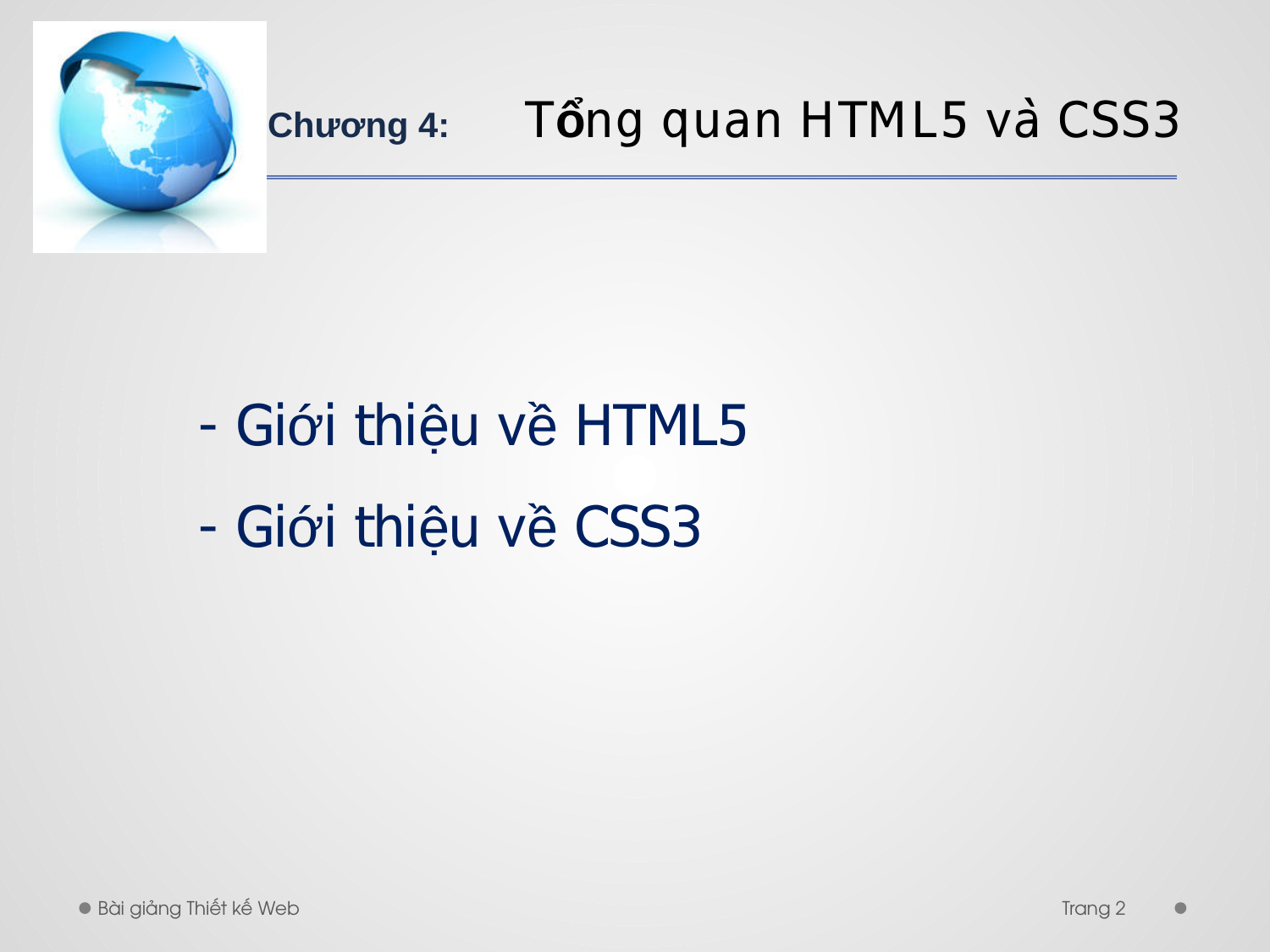

Tổng quan HTML5 và CSS3
Chương 4:
- Giới thiệu về HTML5
- Giới thiệu về CSS3
Bài giảng Thiết kế Web
Trang 2